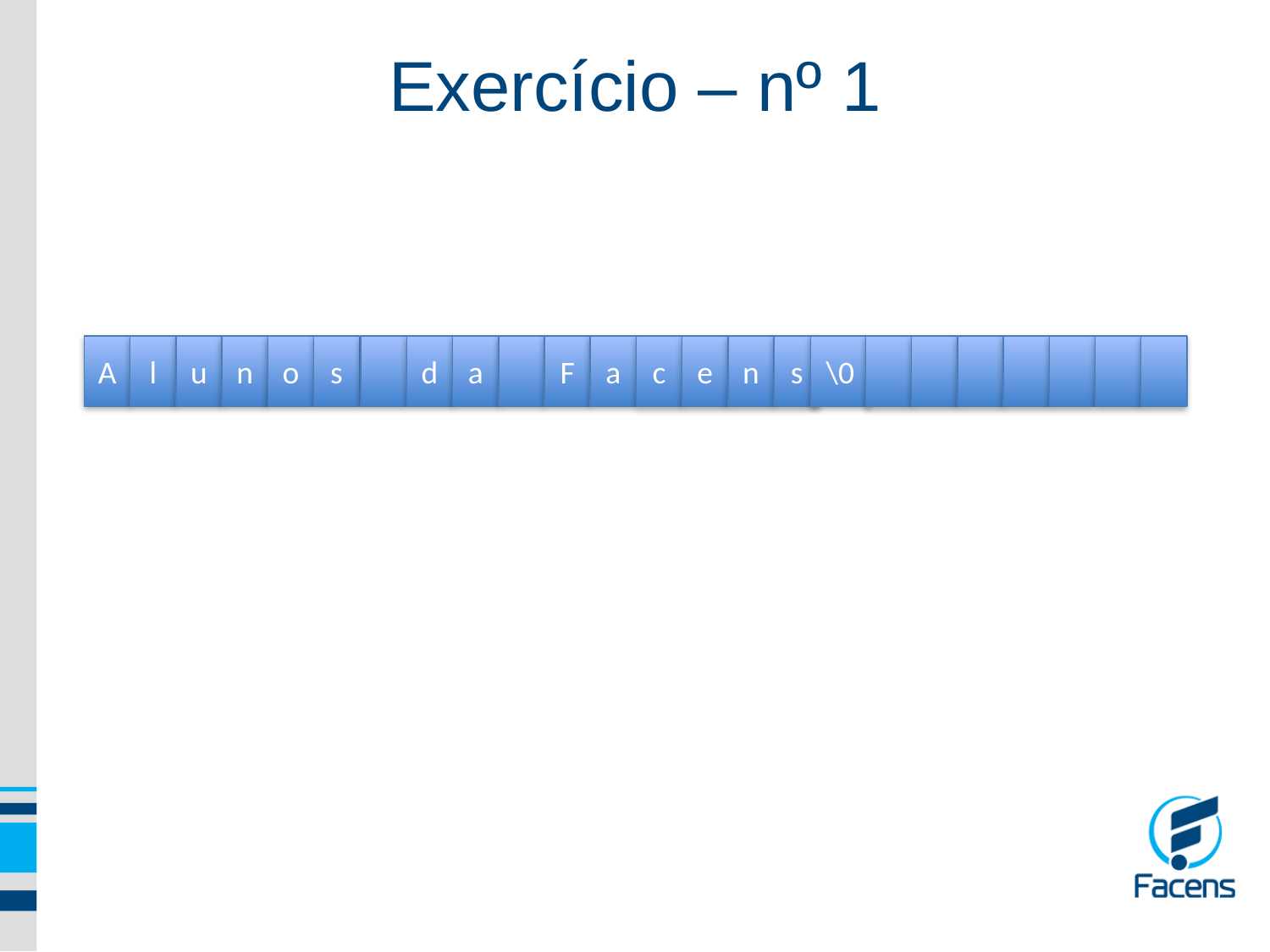

# Exercício – nº 1

c
e
n
s

\0

A
l
u
n
o
s

d
a

F
a